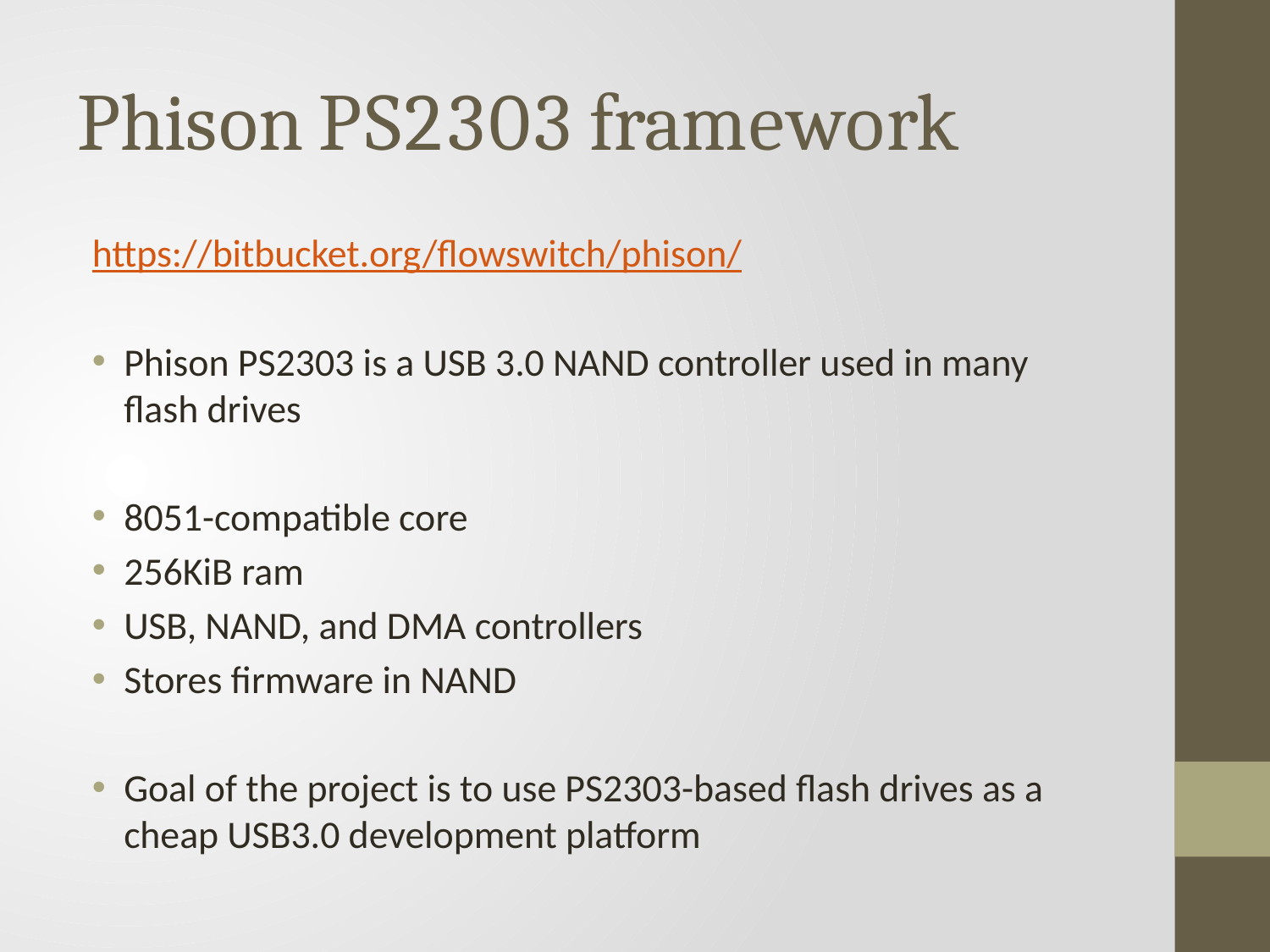

# Phison PS2303 framework
https://bitbucket.org/flowswitch/phison/

Phison PS2303 is a USB 3.0 NAND controller used in many flash drives

8051-compatible core
256KiB ram
USB, NAND, and DMA controllers
Stores firmware in NAND

Goal of the project is to use PS2303-based flash drives as a cheap USB3.0 development platform